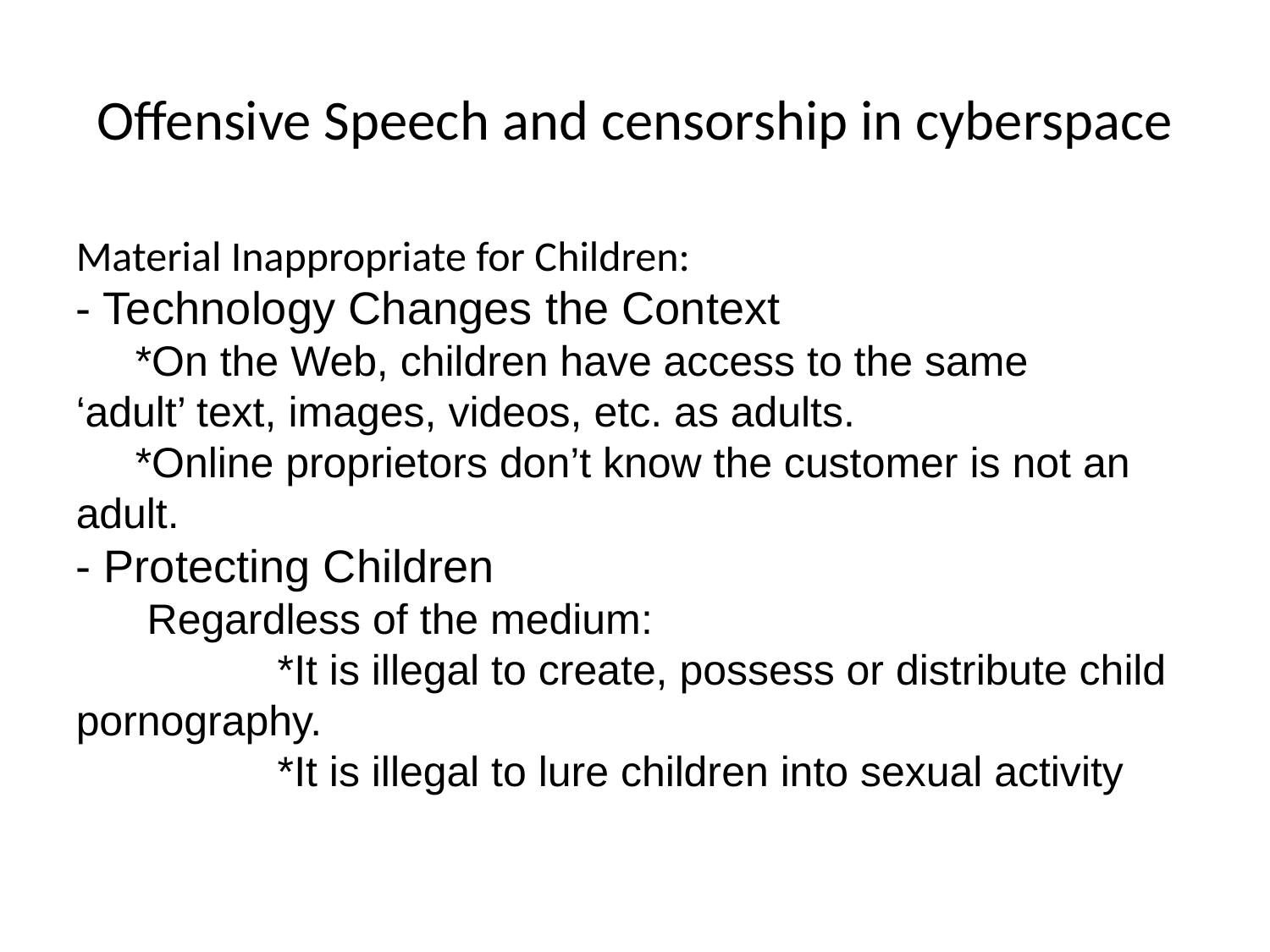

Offensive Speech and censorship in cyberspace
Material Inappropriate for Children:
- Technology Changes the Context
     *On the Web, children have access to the same             ‘adult’ text, images, videos, etc. as adults.
     *Online proprietors don’t know the customer is not an adult.
- Protecting Children
      Regardless of the medium:
                 *It is illegal to create, possess or distribute child pornography.
                 *It is illegal to lure children into sexual activity